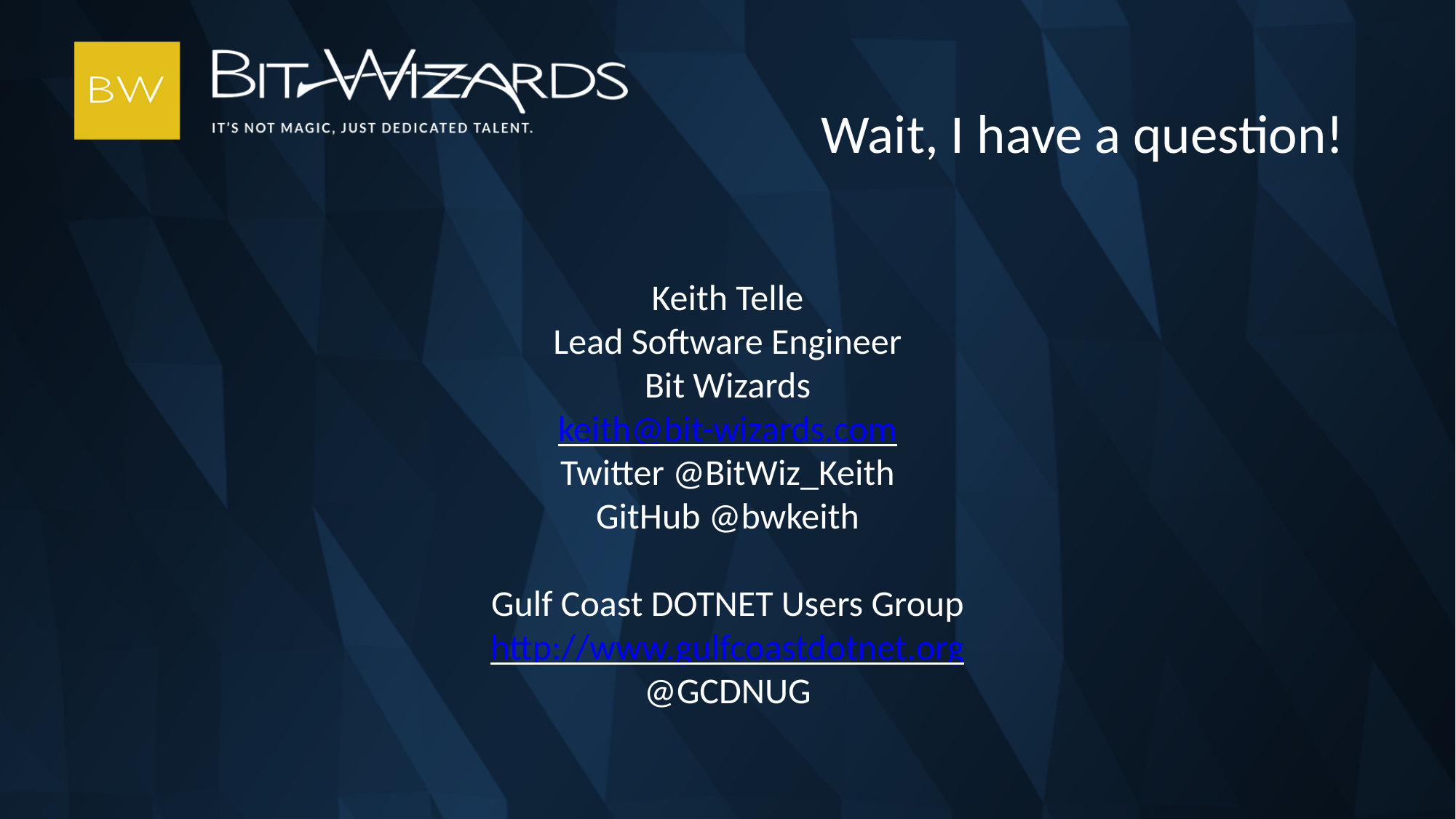

Wait, I have a question!

Keith Telle
Lead Software Engineer
Bit Wizards
keith@bit-wizards.com
Twitter @BitWiz_Keith
GitHub @bwkeith

Gulf Coast DOTNET Users Group
http://www.gulfcoastdotnet.org
@GCDNUG